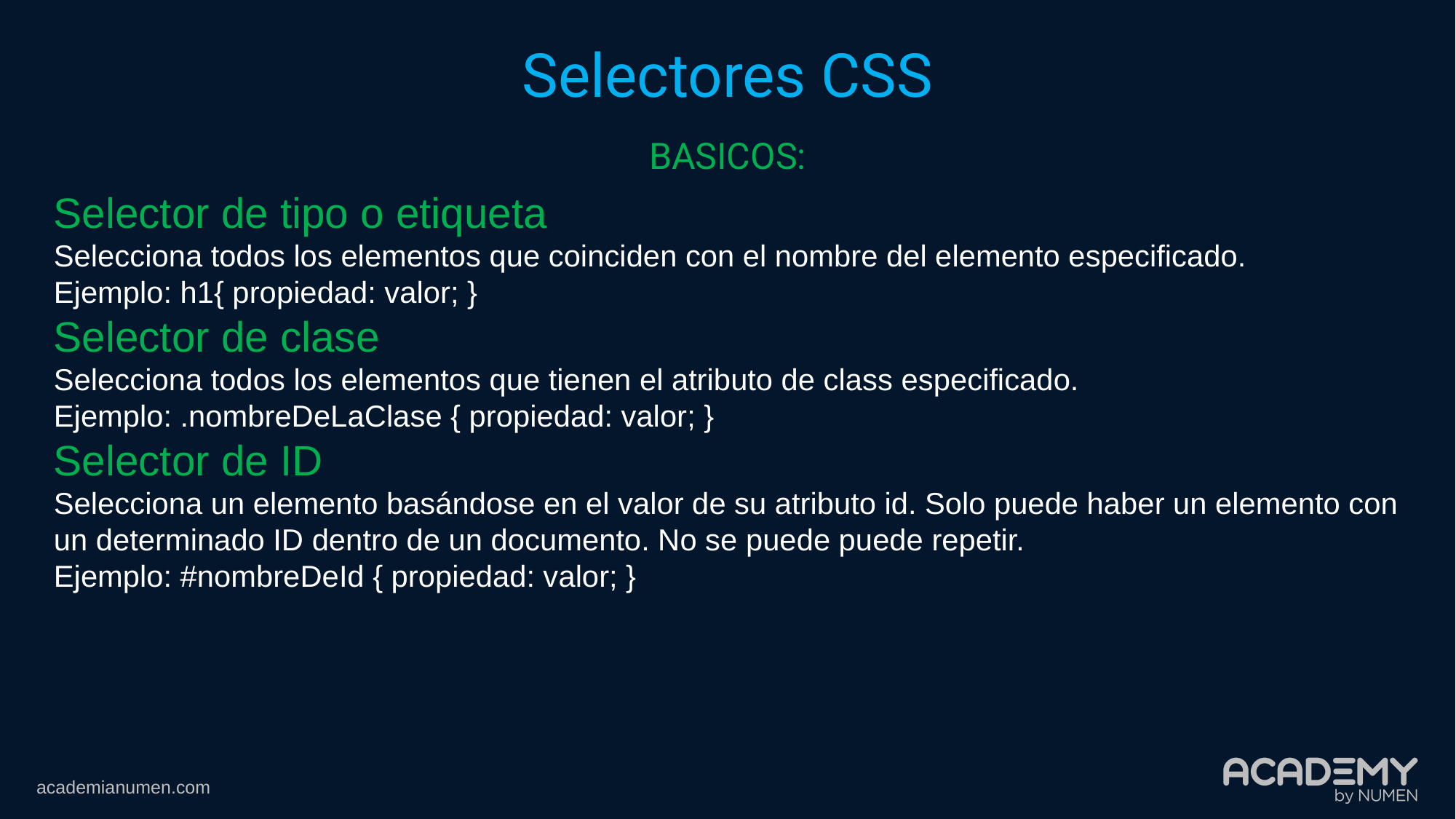

Selectores CSS
BASICOS:
Selector de tipo o etiqueta
Selecciona todos los elementos que coinciden con el nombre del elemento especificado.
Ejemplo: h1{ propiedad: valor; }
Selector de clase
Selecciona todos los elementos que tienen el atributo de class especificado.
Ejemplo: .nombreDeLaClase { propiedad: valor; }
Selector de ID
Selecciona un elemento basándose en el valor de su atributo id. Solo puede haber un elemento con un determinado ID dentro de un documento. No se puede puede repetir.
Ejemplo: #nombreDeId { propiedad: valor; }